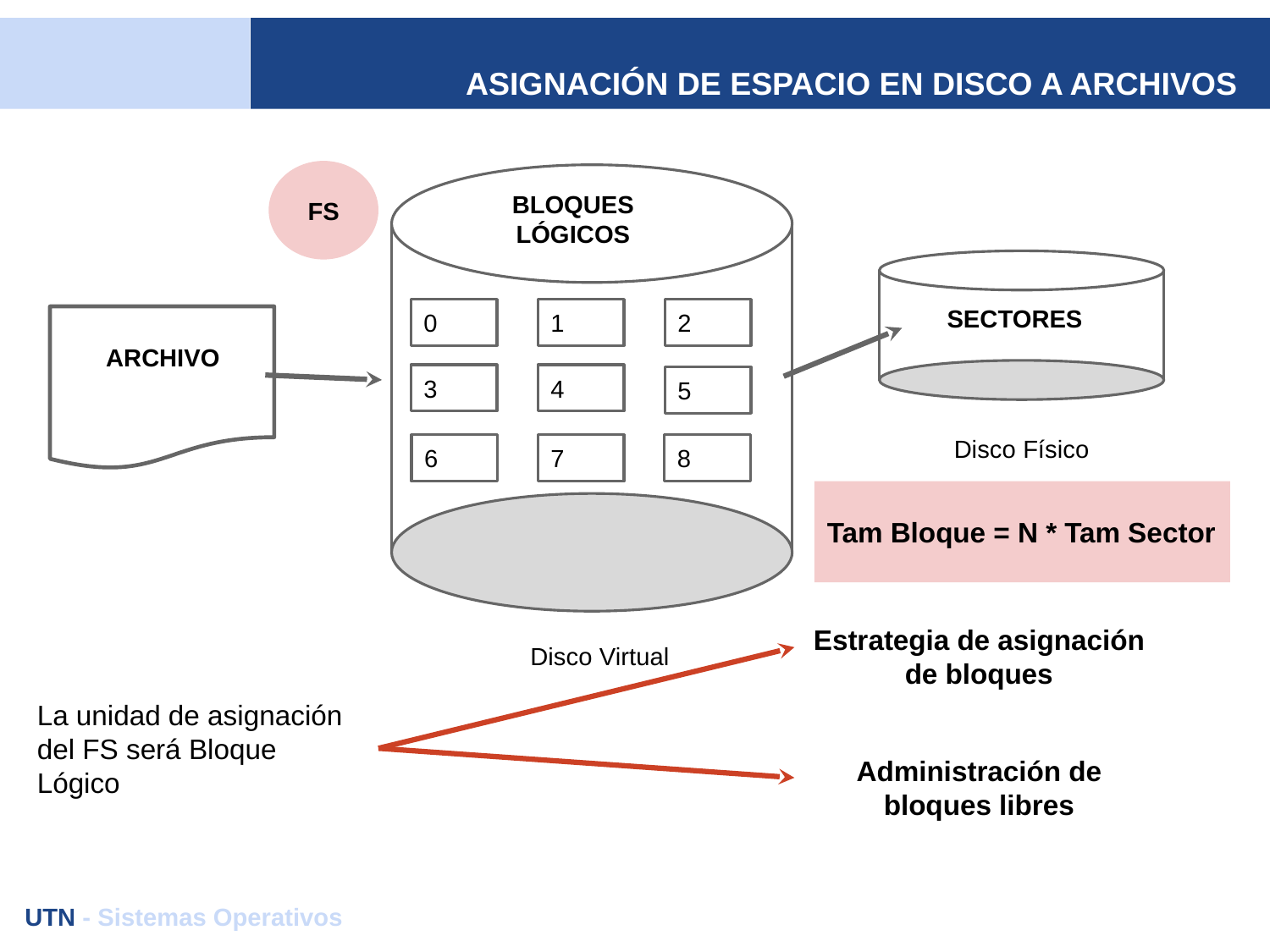

# ASIGNACIÓN DE ESPACIO EN DISCO A ARCHIVOS
FS

BLOQUES LÓGICOS

SECTORES
0
1
2

ARCHIVO
3
4
5
Disco Físico
6
7
8
Tam Bloque = N * Tam Sector
Estrategia de asignación de bloques
Disco Virtual
La unidad de asignación del FS será Bloque Lógico
Administración de bloques libres
UTN - Sistemas Operativos